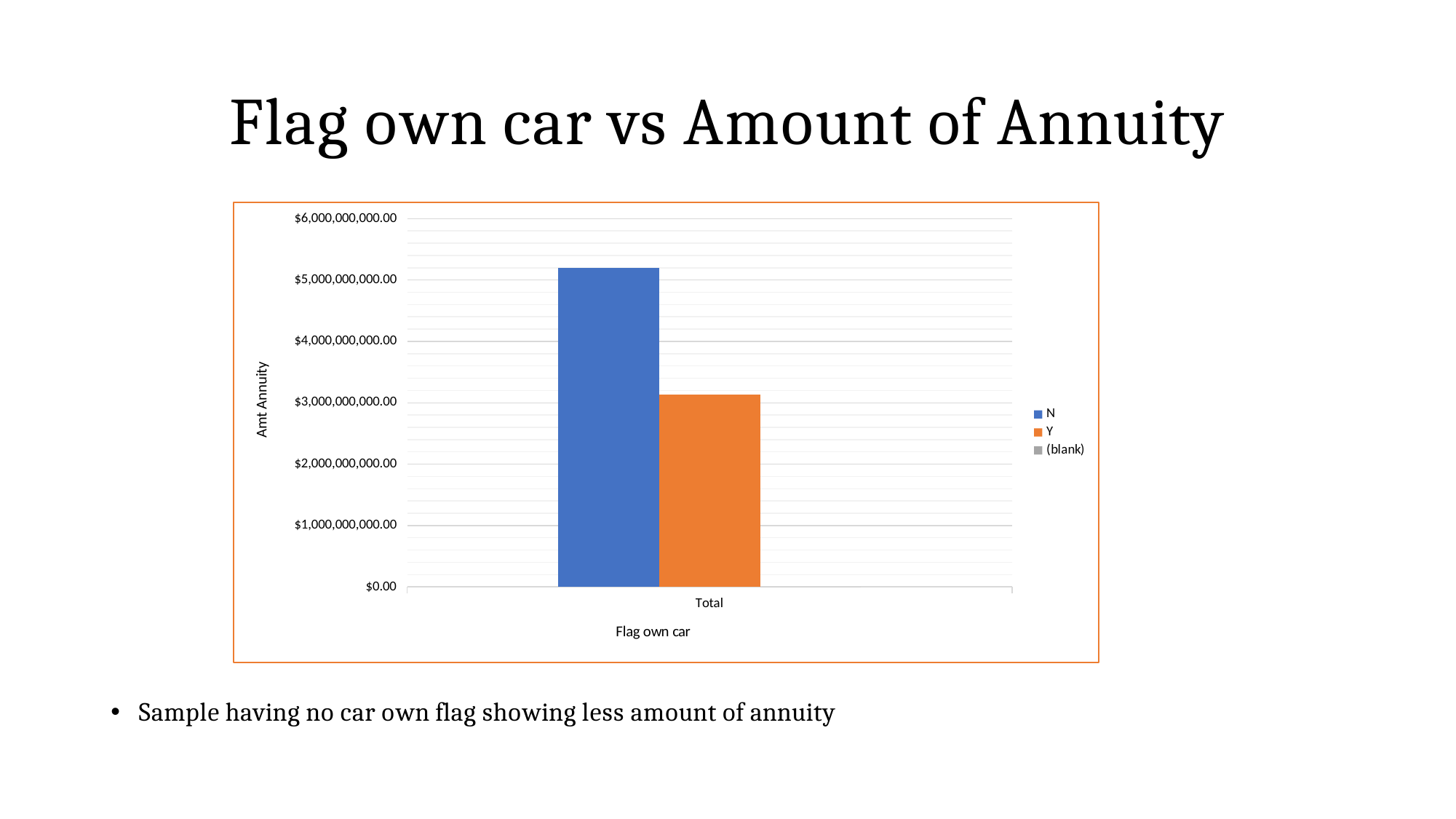

# Flag own car vs Amount of Annuity

### Chart

| Category | N | Y | (blank) |
|---|---|---|---|
| Total | 5201833602.0 | 3134095313.0 | 0.0 |

Sample having no car own flag showing less amount of annuity